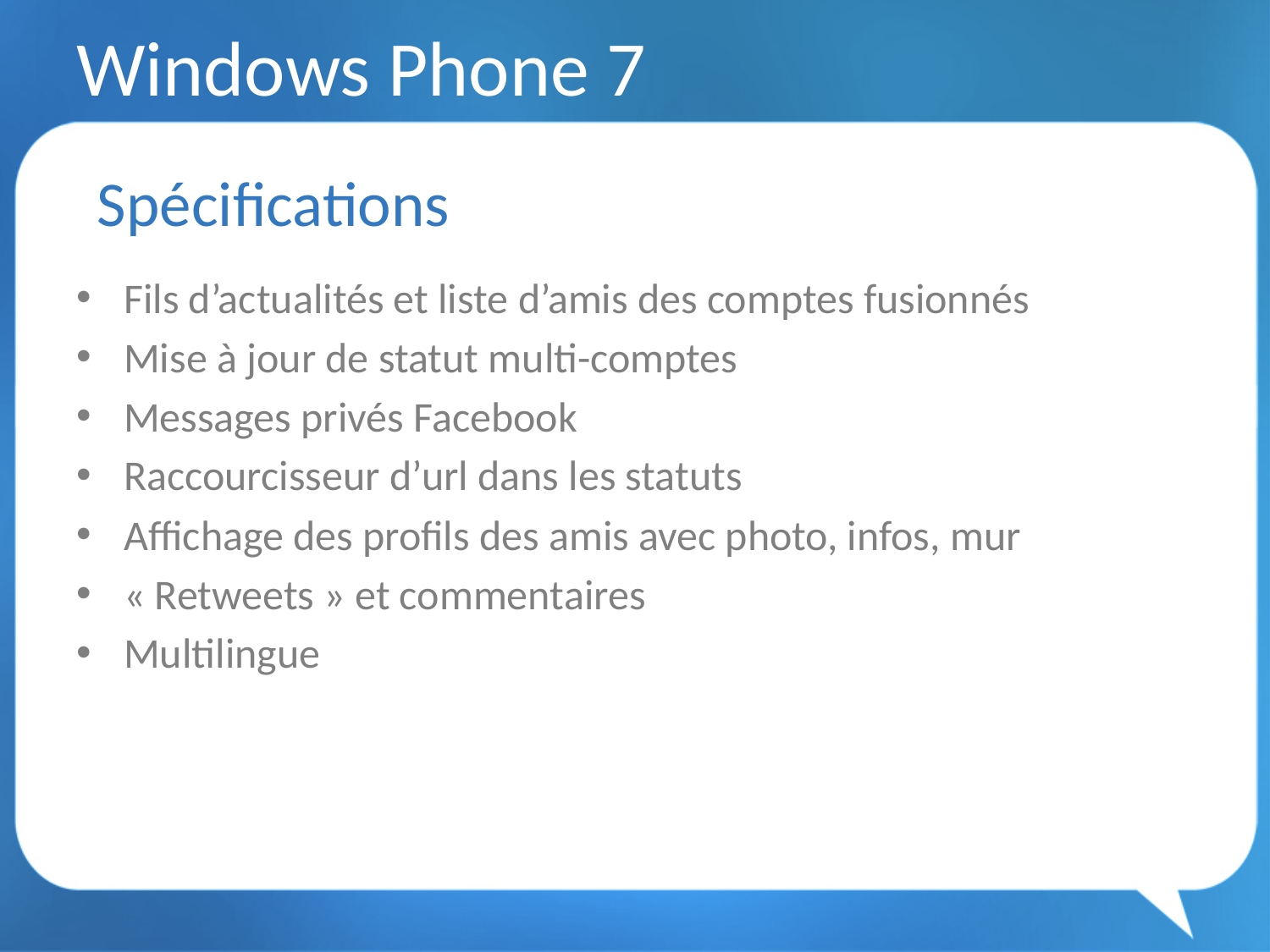

# Windows Phone 7
Spécifications
Fils d’actualités et liste d’amis des comptes fusionnés
Mise à jour de statut multi-comptes
Messages privés Facebook
Raccourcisseur d’url dans les statuts
Affichage des profils des amis avec photo, infos, mur
« Retweets » et commentaires
Multilingue